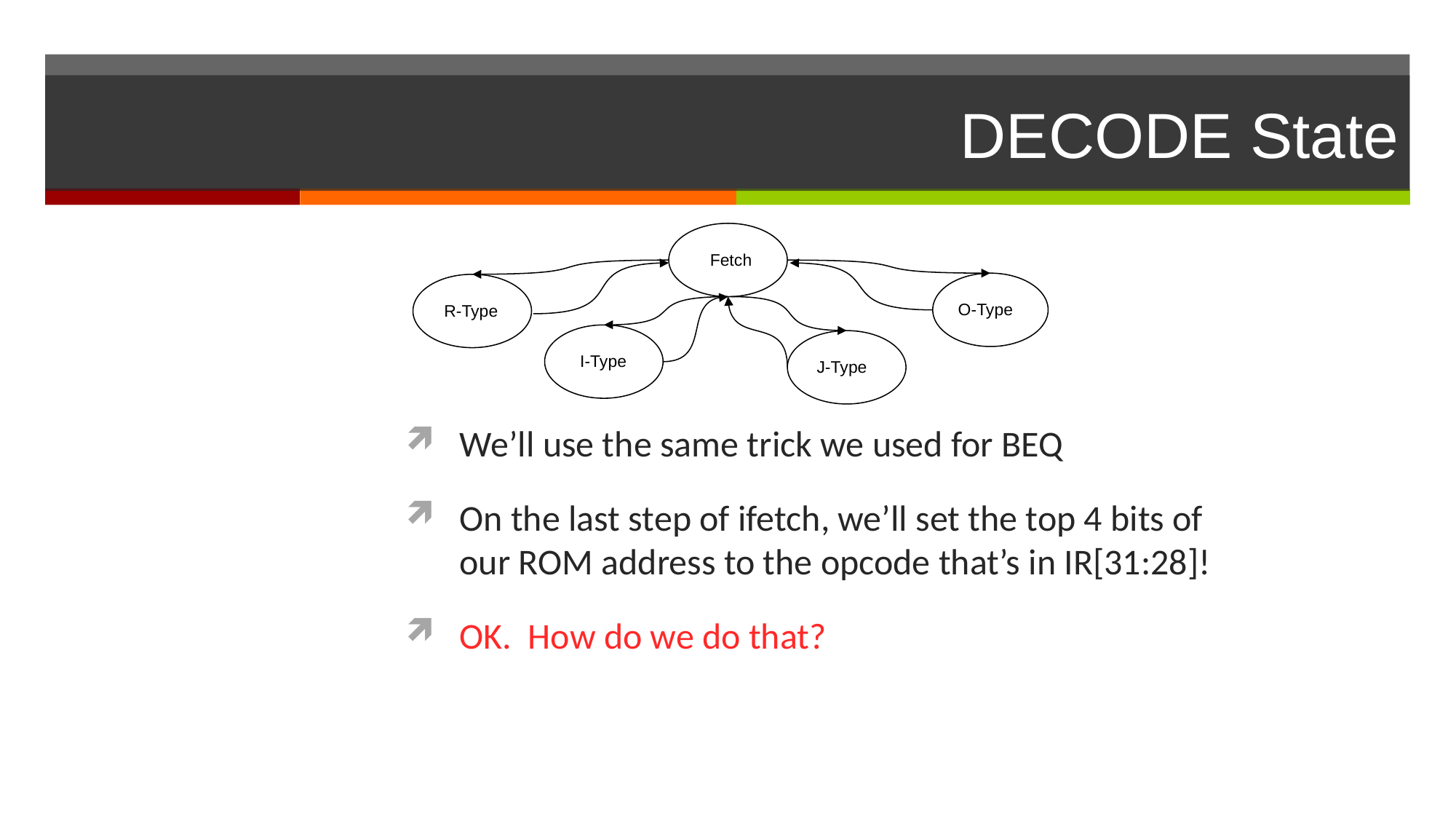

# DECODE State

Fetch

O-Type
R-Type

I-Type
J-Type
We’ll use the same trick we used for BEQ
On the last step of ifetch, we’ll set the top 4 bits of our ROM address to the opcode that’s in IR[31:28]!
OK.  How do we do that?